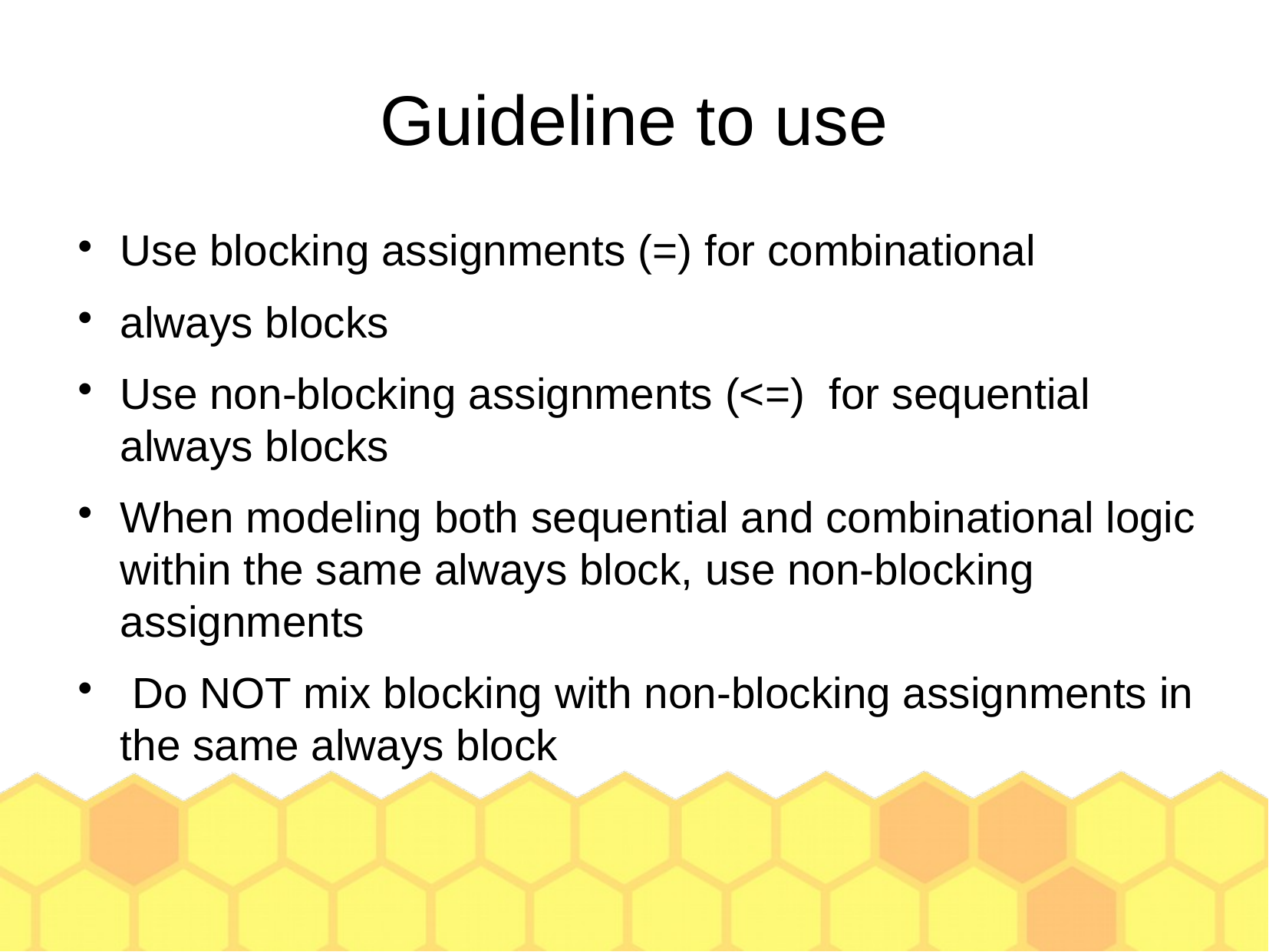

Guideline to use
Use blocking assignments (=) for combinational
always blocks
Use non-blocking assignments (<=)  for sequential always blocks
When modeling both sequential and combinational logic within the same always block, use non-blocking assignments
 Do NOT mix blocking with non-blocking assignments in the same always block